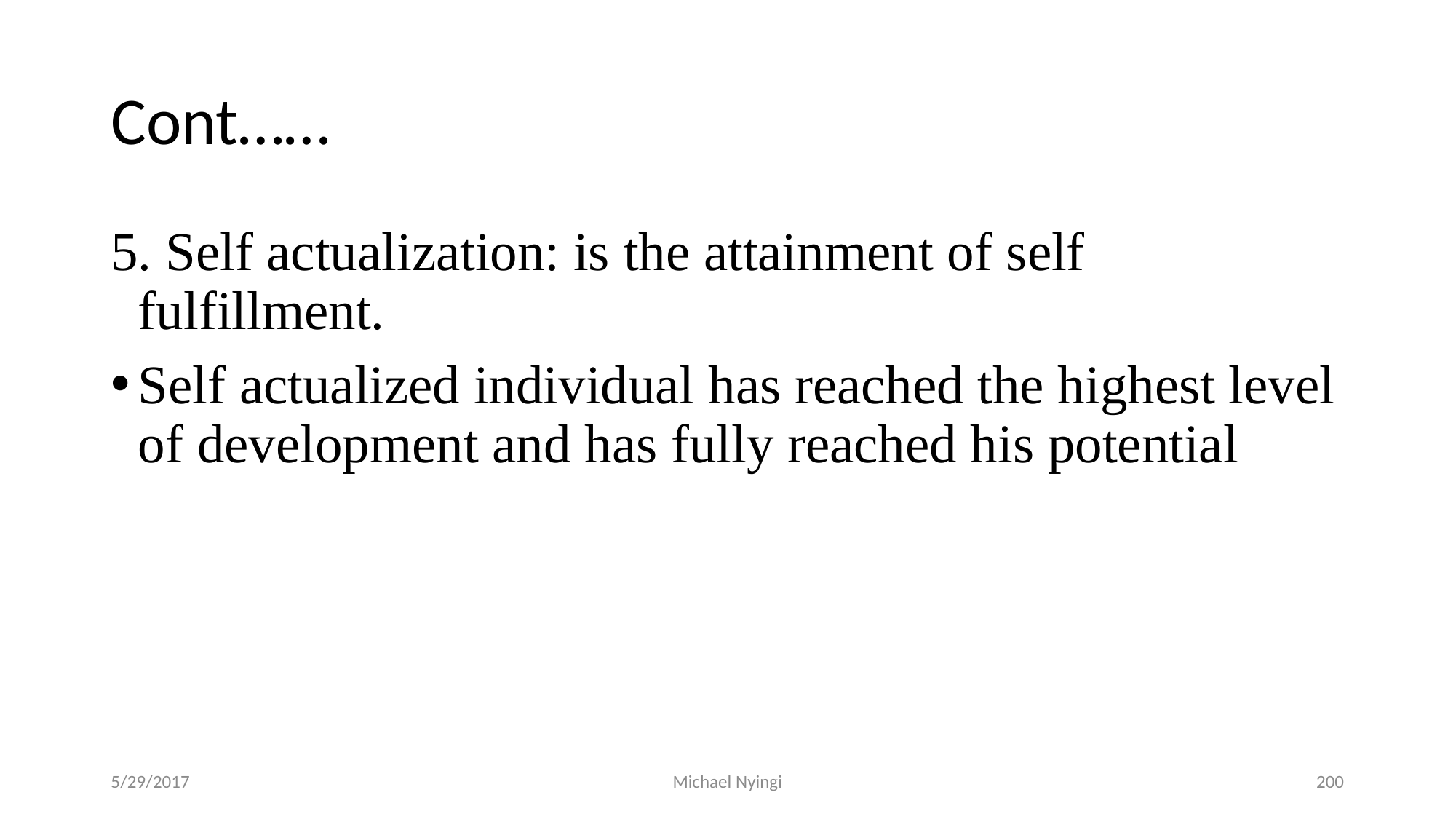

# Cont……
5. Self actualization: is the attainment of self fulfillment.
Self actualized individual has reached the highest level of development and has fully reached his potential

5/29/2017
Michael Nyingi
200